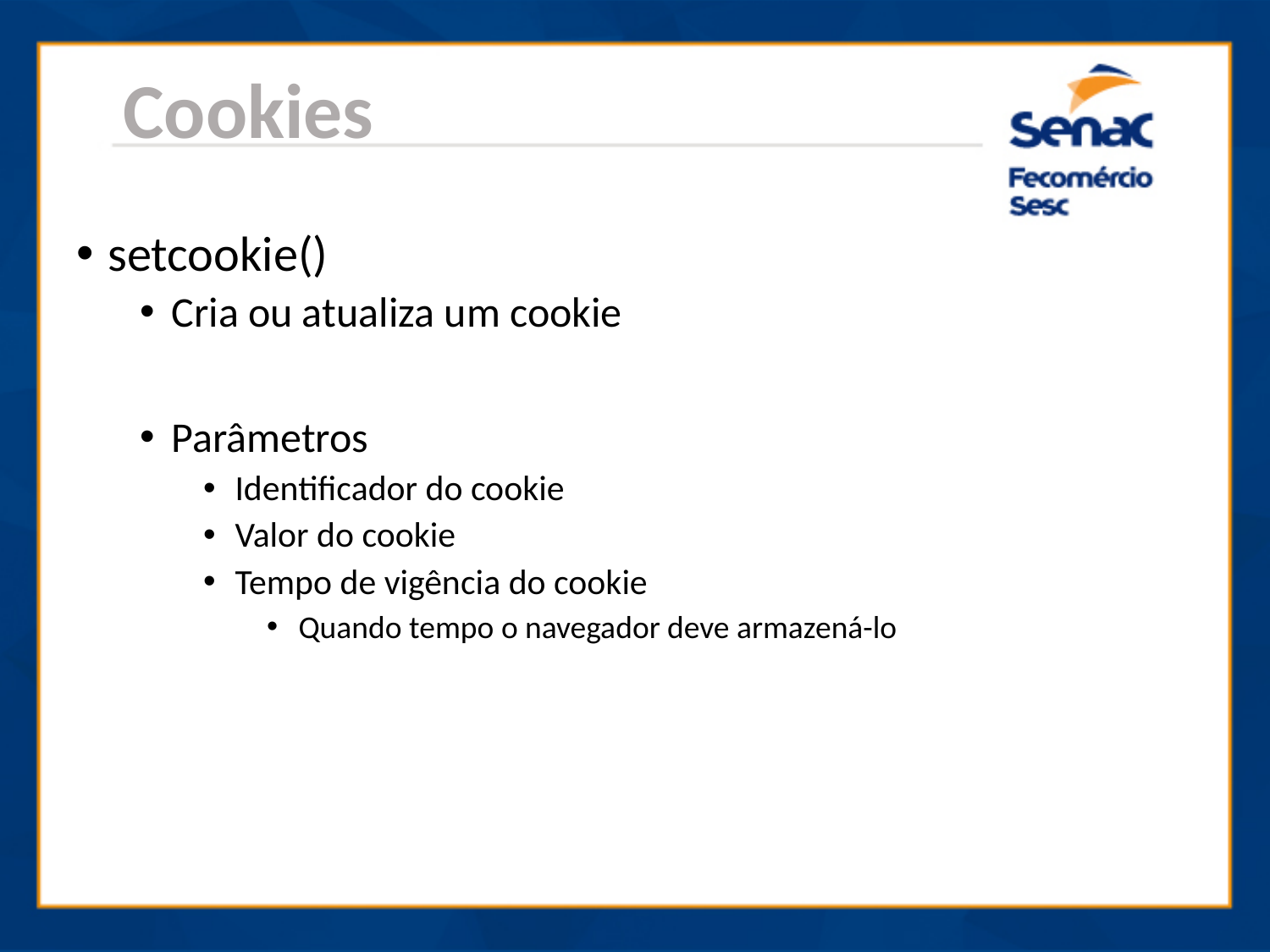

Cookies
setcookie()
Cria ou atualiza um cookie

Parâmetros
Identificador do cookie
Valor do cookie
Tempo de vigência do cookie
Quando tempo o navegador deve armazená-lo